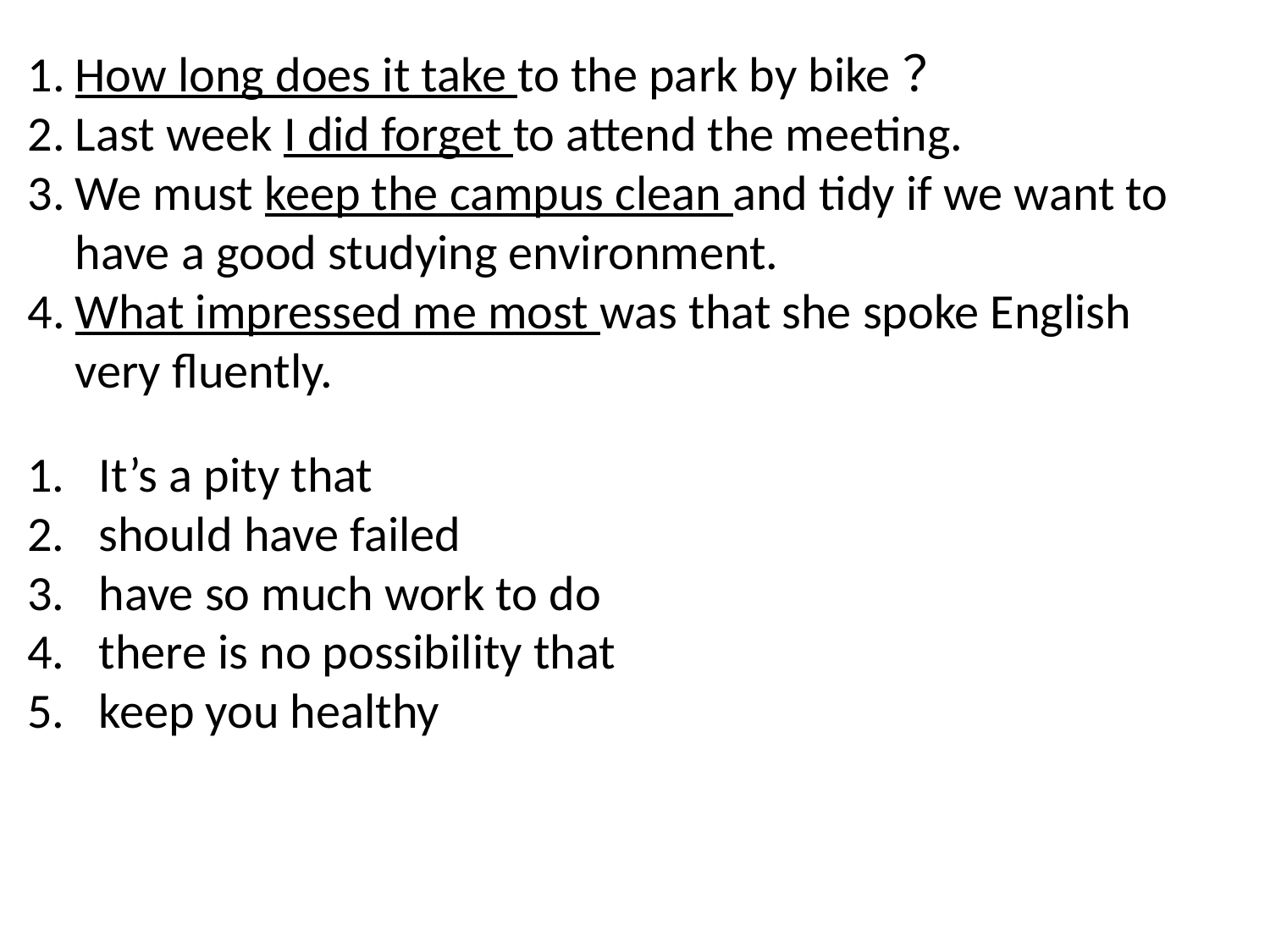

How long does it take to the park by bike？
Last week I did forget to attend the meeting.
We must keep the campus clean and tidy if we want to have a good studying environment.
What impressed me most was that she spoke English very fluently.
It’s a pity that
should have failed
have so much work to do
there is no possibility that
keep you healthy